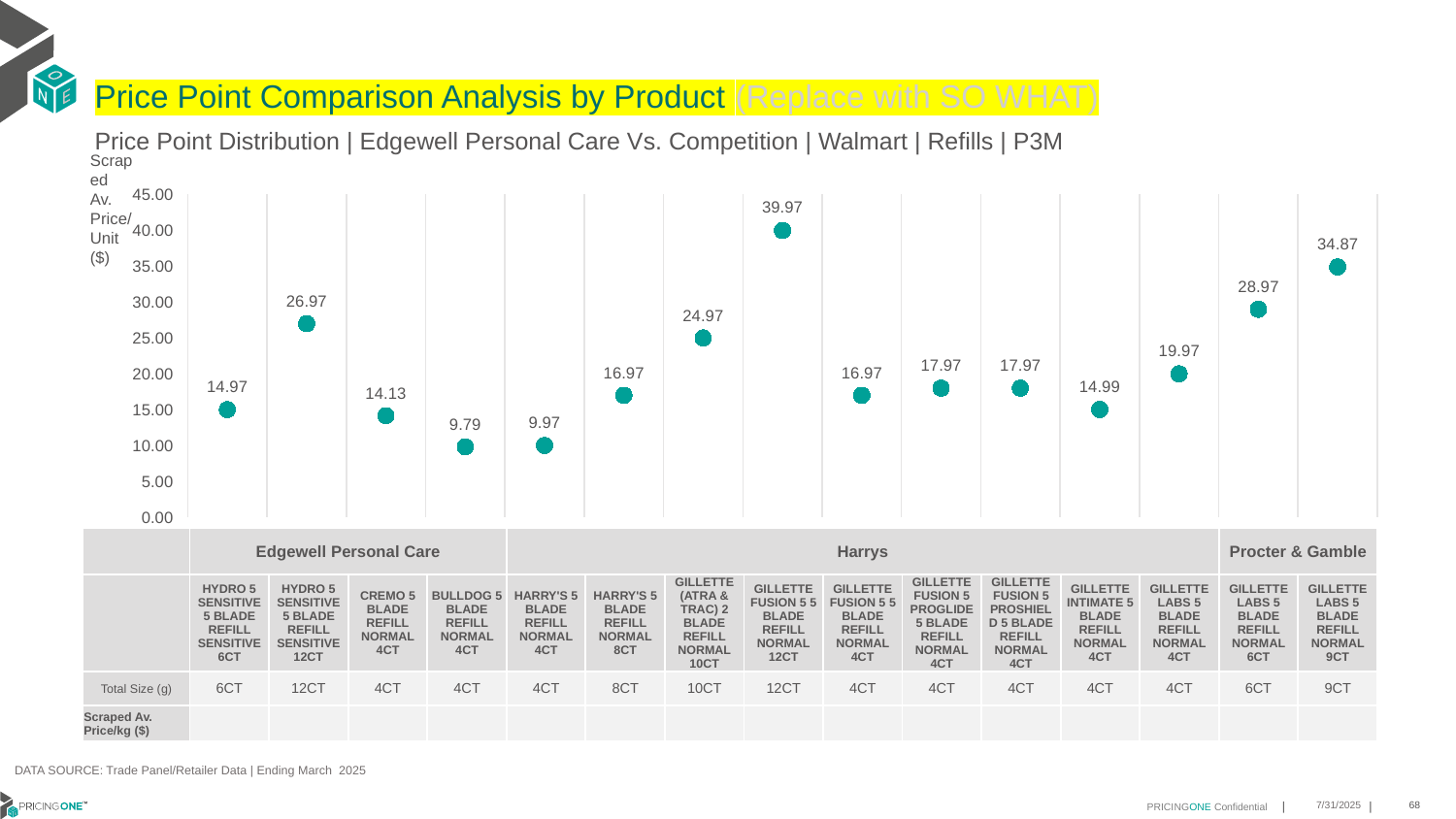

# Price Point Comparison Analysis by Product (Replace with SO WHAT)
Price Point Distribution | Edgewell Personal Care Vs. Competition | Walmart | Refills | P3M
Scraped Av. Price/Unit ($)

### Chart

| Category | Scraped Av. Price/Unit |
|---|---|
| HYDRO 5 SENSITIVE 5 BLADE REFILL SENSITIVE 6CT | 14.97 |
| HYDRO 5 SENSITIVE 5 BLADE REFILL SENSITIVE 12CT | 26.97 |
| CREMO 5 BLADE REFILL NORMAL 4CT | 14.13 |
| BULLDOG 5 BLADE REFILL NORMAL 4CT | 9.79 |
| HARRY'S 5 BLADE REFILL NORMAL 4CT | 9.97 |
| HARRY'S 5 BLADE REFILL NORMAL 8CT | 16.97 |
| GILLETTE (ATRA & TRAC) 2 BLADE REFILL NORMAL 10CT | 24.97 |
| GILLETTE FUSION 5 5 BLADE REFILL NORMAL 12CT | 39.97 |
| GILLETTE FUSION 5 5 BLADE REFILL NORMAL 4CT | 16.97 |
| GILLETTE FUSION 5 PROGLIDE 5 BLADE REFILL NORMAL 4CT | 17.97 |
| GILLETTE FUSION 5 PROSHIELD 5 BLADE REFILL NORMAL 4CT | 17.97 |
| GILLETTE INTIMATE 5 BLADE REFILL NORMAL 4CT | 14.99 |
| GILLETTE LABS 5 BLADE REFILL NORMAL 4CT | 19.97 |
| GILLETTE LABS 5 BLADE REFILL NORMAL 6CT | 28.97 |
| GILLETTE LABS 5 BLADE REFILL NORMAL 9CT | 34.87 |
|  | Edgewell Personal Care | Edgewell Personal Care | Edgewell Personal Care | Edgewell Personal Care | Harrys | Harrys | Procter & Gamble | Procter & Gamble | Procter & Gamble | Procter & Gamble | Procter & Gamble | Procter & Gamble | Procter & Gamble | Procter & Gamble | Procter & Gamble |
| --- | --- | --- | --- | --- | --- | --- | --- | --- | --- | --- | --- | --- | --- | --- | --- |
|  | HYDRO 5 SENSITIVE 5 BLADE REFILL SENSITIVE 6CT | HYDRO 5 SENSITIVE 5 BLADE REFILL SENSITIVE 12CT | CREMO 5 BLADE REFILL NORMAL 4CT | BULLDOG 5 BLADE REFILL NORMAL 4CT | HARRY'S 5 BLADE REFILL NORMAL 4CT | HARRY'S 5 BLADE REFILL NORMAL 8CT | GILLETTE (ATRA & TRAC) 2 BLADE REFILL NORMAL 10CT | GILLETTE FUSION 5 5 BLADE REFILL NORMAL 12CT | GILLETTE FUSION 5 5 BLADE REFILL NORMAL 4CT | GILLETTE FUSION 5 PROGLIDE 5 BLADE REFILL NORMAL 4CT | GILLETTE FUSION 5 PROSHIELD 5 BLADE REFILL NORMAL 4CT | GILLETTE INTIMATE 5 BLADE REFILL NORMAL 4CT | GILLETTE LABS 5 BLADE REFILL NORMAL 4CT | GILLETTE LABS 5 BLADE REFILL NORMAL 6CT | GILLETTE LABS 5 BLADE REFILL NORMAL 9CT |
| Total Size (g) | 6CT | 12CT | 4CT | 4CT | 4CT | 8CT | 10CT | 12CT | 4CT | 4CT | 4CT | 4CT | 4CT | 6CT | 9CT |
| Scraped Av. Price/kg ($) |  |  |  |  |  |  |  |  |  |  |  |  |  |  |  |
DATA SOURCE: Trade Panel/Retailer Data | Ending March  2025

7/31/2025
68